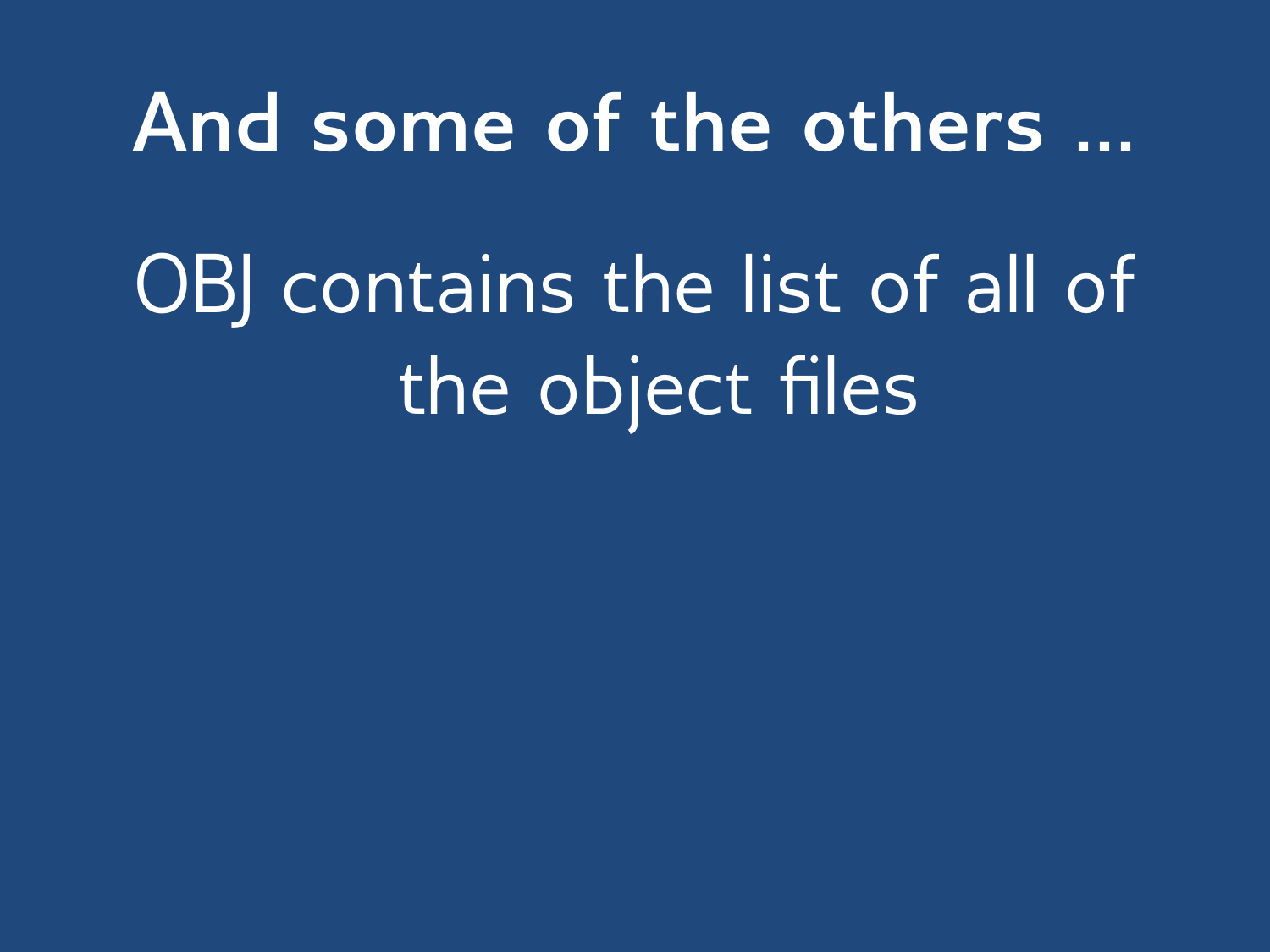

# And some of the others ...
OBJ contains the list of all of the object files